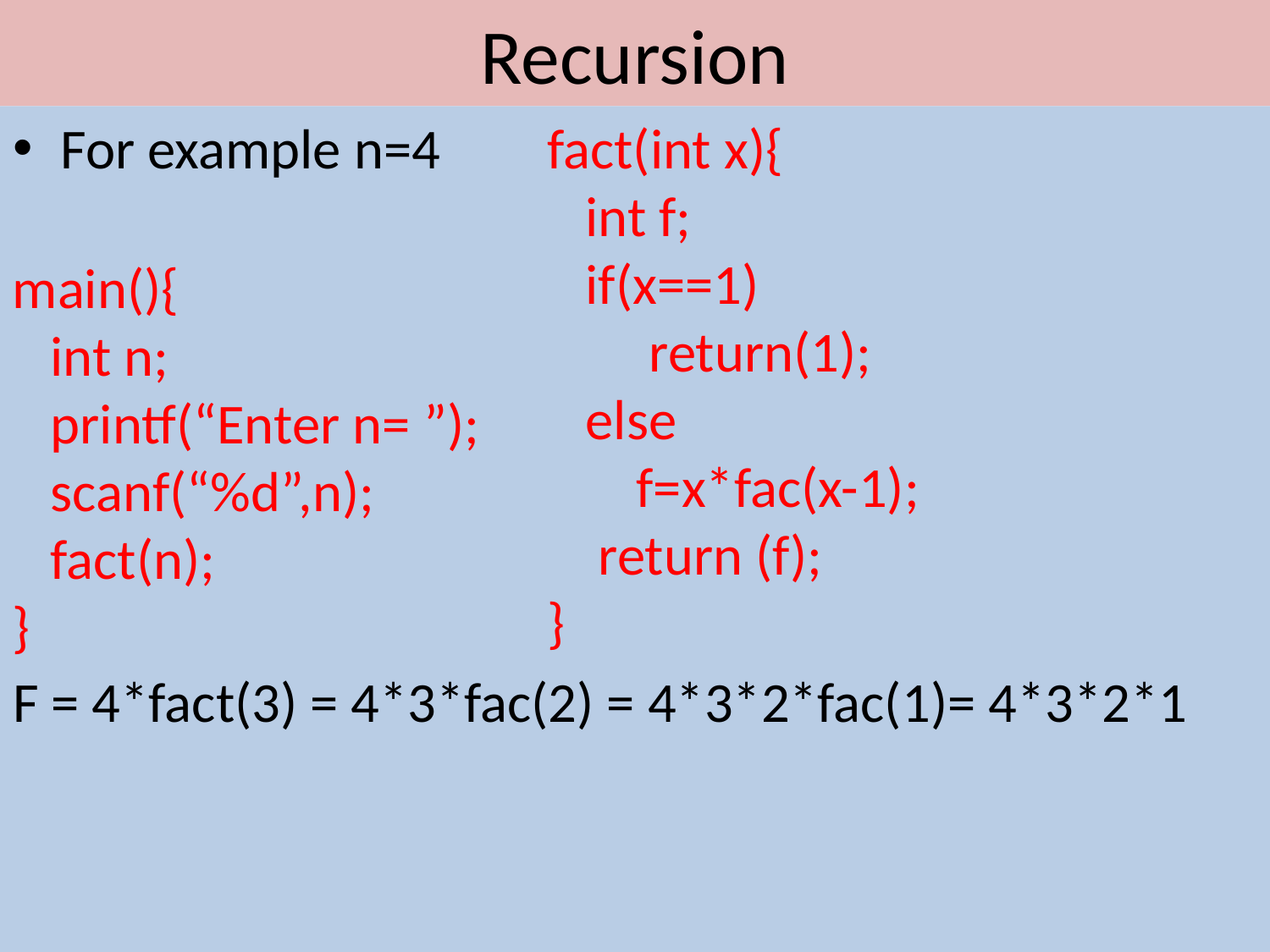

# Recursion
For example n=4

F = 4*fact(3) = 4*3*fac(2) = 4*3*2*fac(1)= 4*3*2*1
fact(int x){
   int f;
   if(x==1)
        return(1);
   else
       f=x*fac(x-1);
    return (f);
}
main(){
   int n;
   printf(“Enter n= ”);
   scanf(“%d”,n);
   fact(n);
}